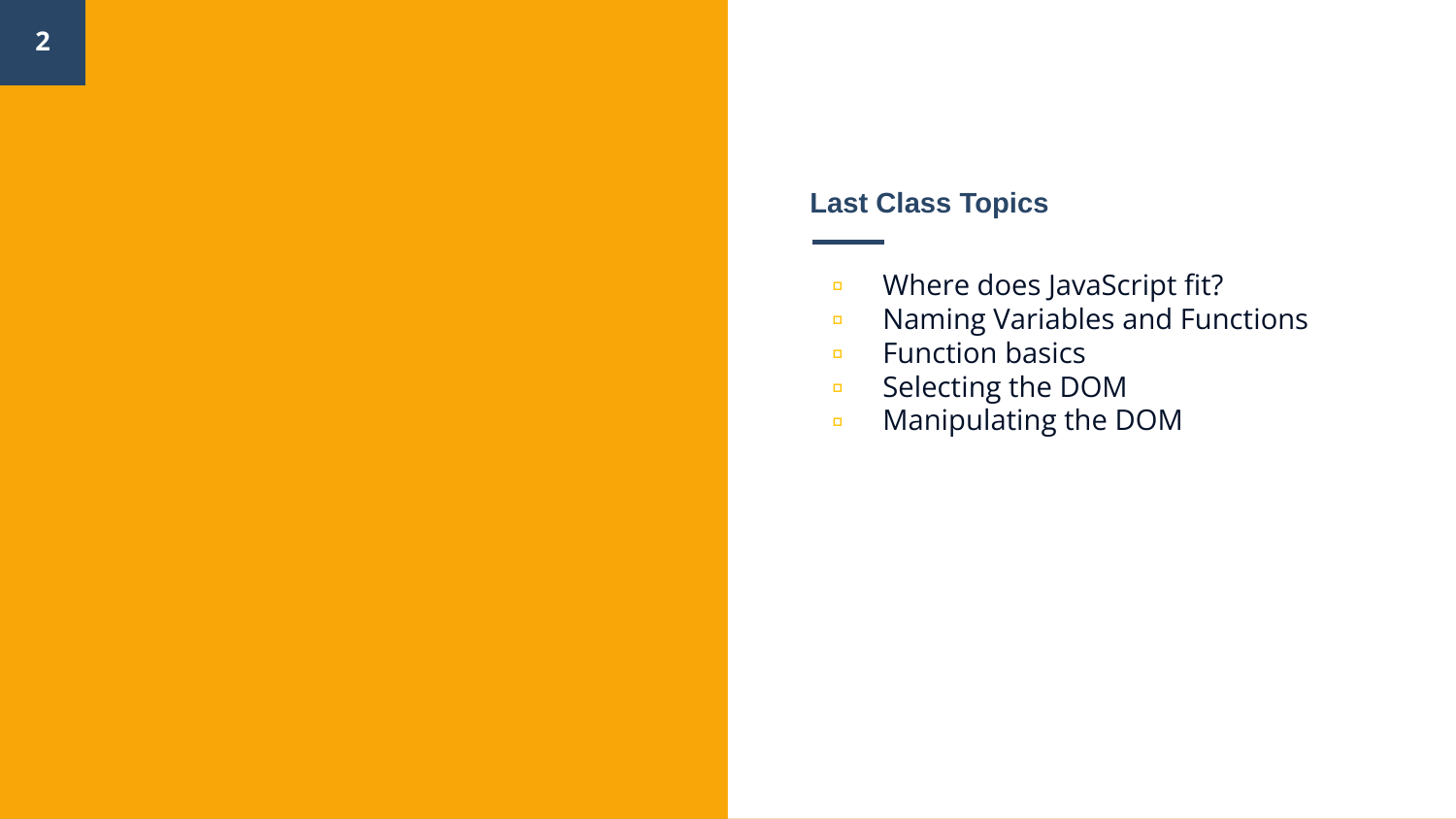

2
# Last Class Topics
Where does JavaScript fit?
Naming Variables and Functions
Function basics
Selecting the DOM
Manipulating the DOM